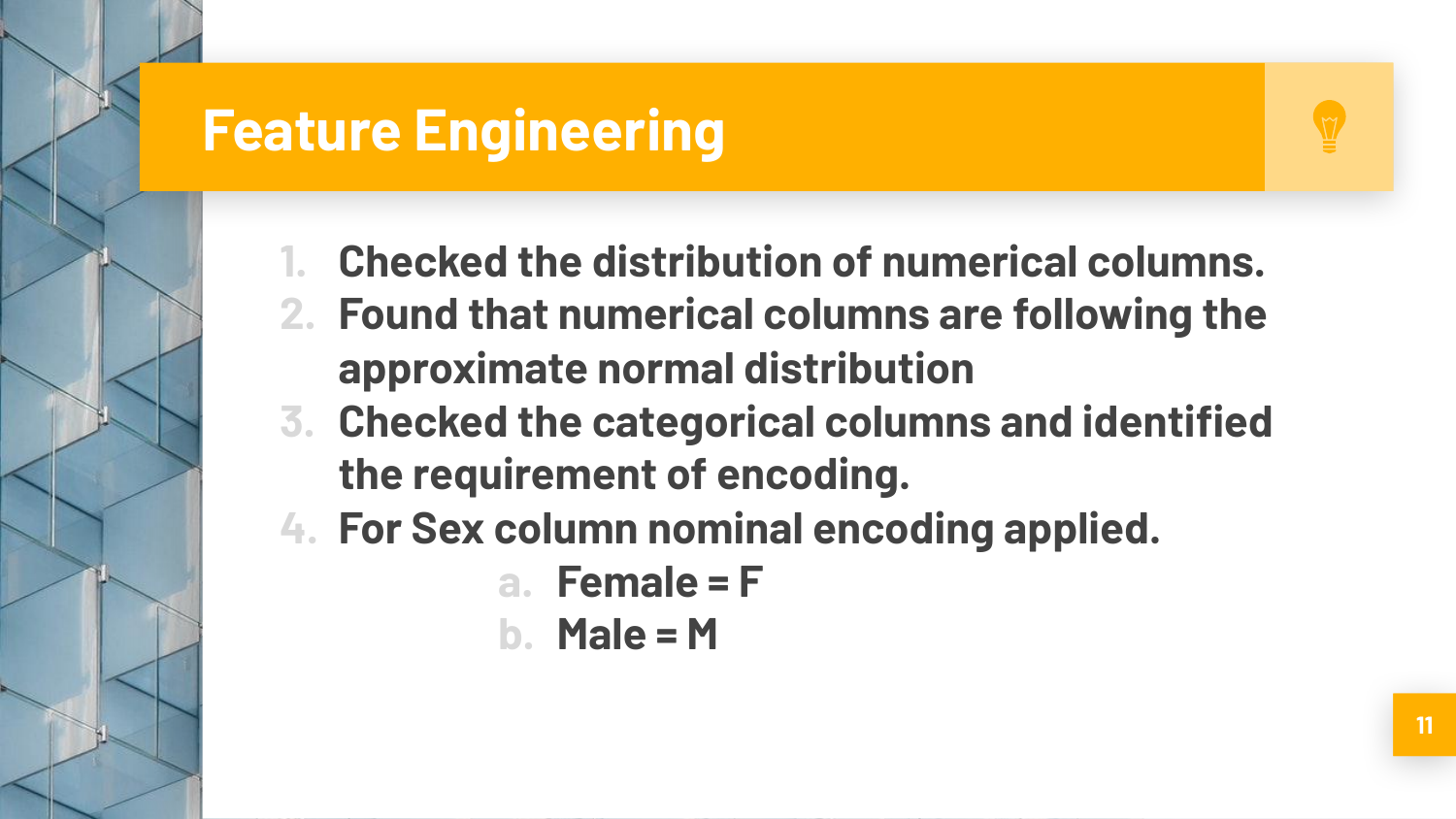

# Feature Engineering

Checked the distribution of numerical columns.
Found that numerical columns are following the approximate normal distribution
Checked the categorical columns and identified the requirement of encoding.
For Sex column nominal encoding applied.
Female = F
Male = M
11